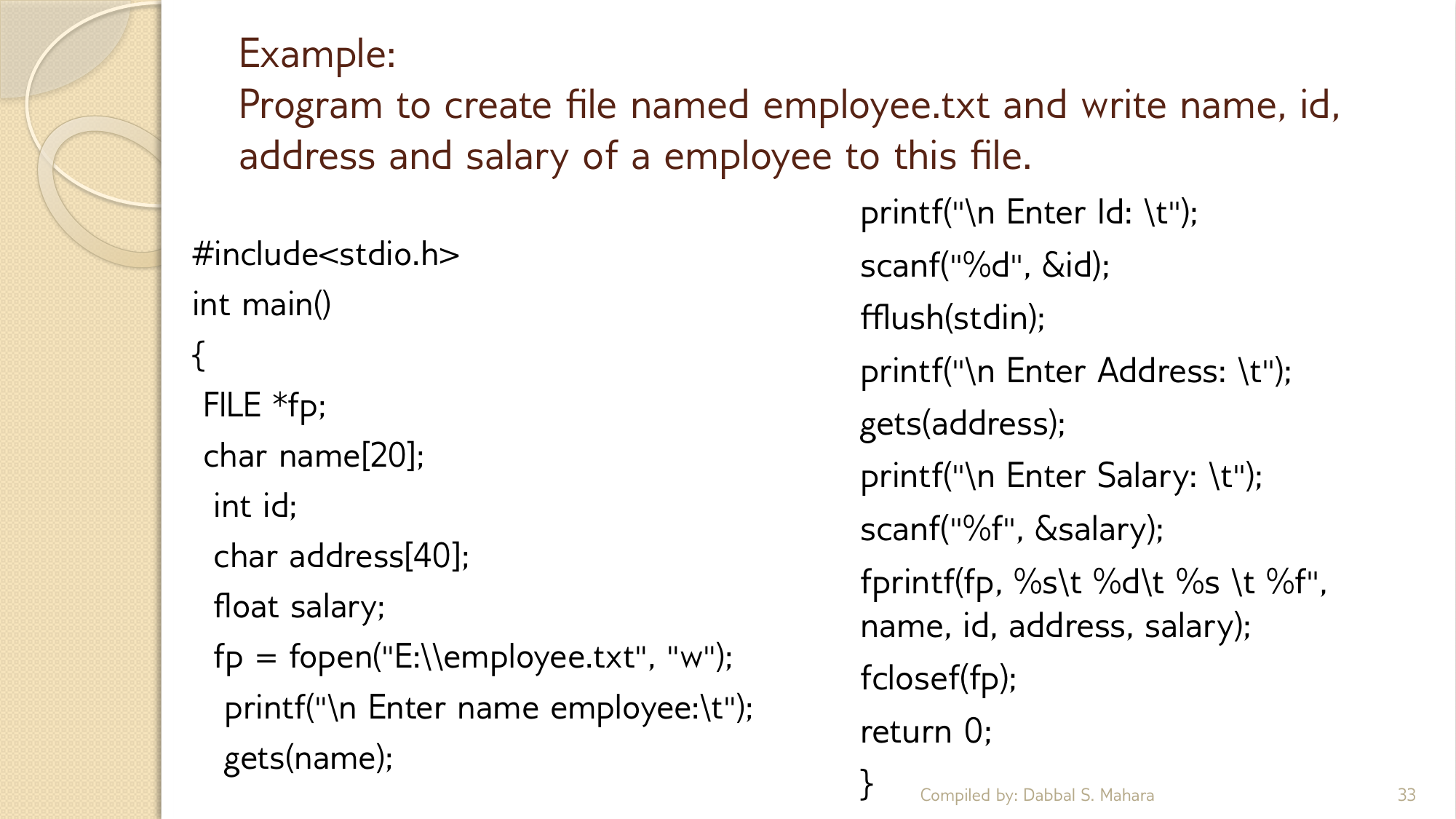

# Example: Program to create file named employee.txt and write name, id, address and salary of a employee to this file.
printf("\n Enter Id: \t");
scanf("%d", &id);
fflush(stdin);
printf("\n Enter Address: \t");
gets(address);
printf("\n Enter Salary: \t");
scanf("%f", &salary);
fprintf(fp, %s\t %d\t %s \t %f", name, id, address, salary);
fclosef(fp);
return 0;
}

#include<stdio.h>
int main()
{
 FILE *fp;
 char name[20];
  int id;
  char address[40];
  float salary;
  fp = fopen("E:\\employee.txt", "w");
   printf("\n Enter name employee:\t");
   gets(name);

Compiled by: Dabbal S. Mahara
33